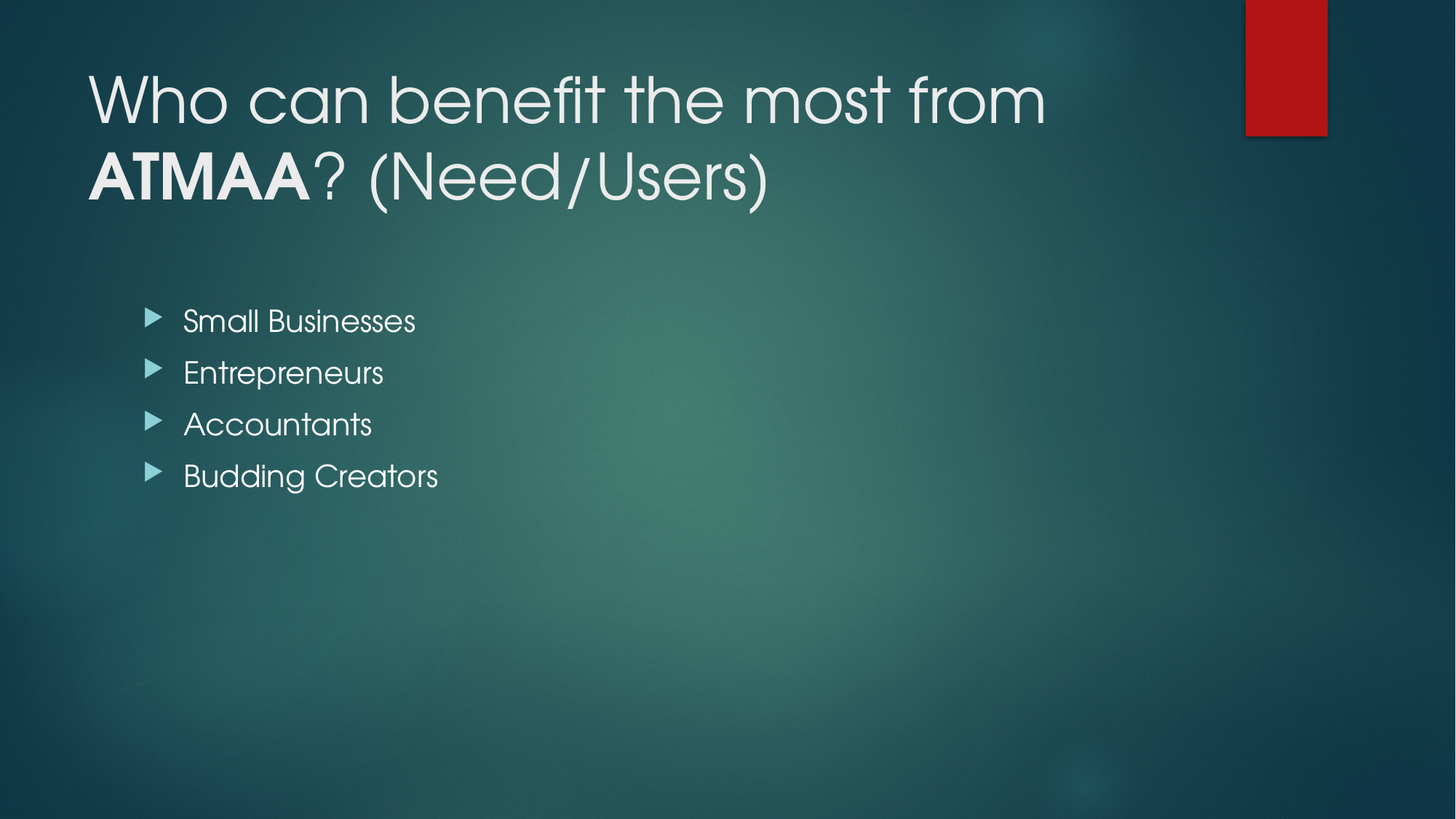

# Who can benefit the most from ATMAA? (Need/Users)

Small Businesses
Entrepreneurs
Accountants
Budding Creators